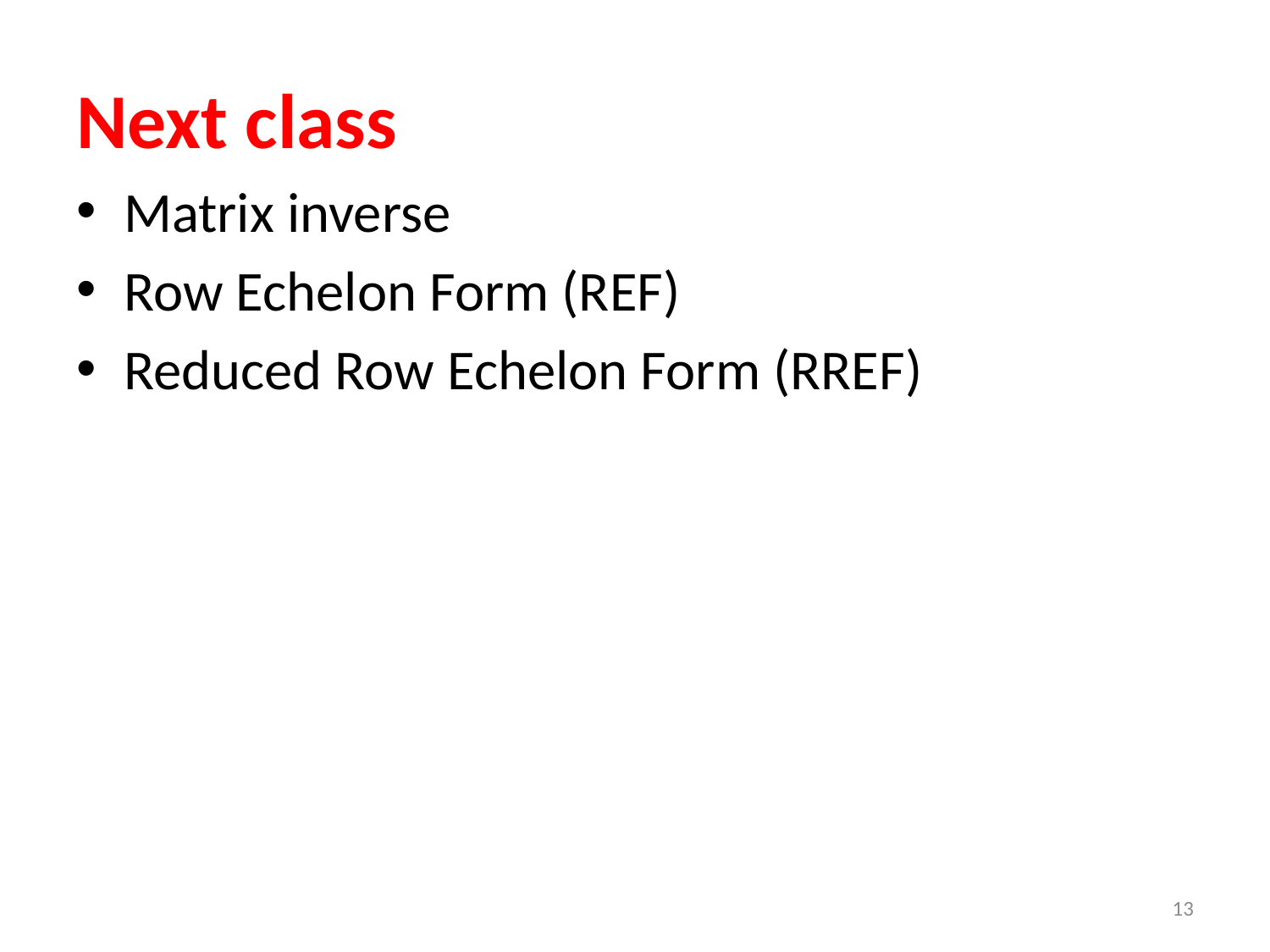

# Next class
Matrix inverse
Row Echelon Form (REF)
Reduced Row Echelon Form (RREF)

13